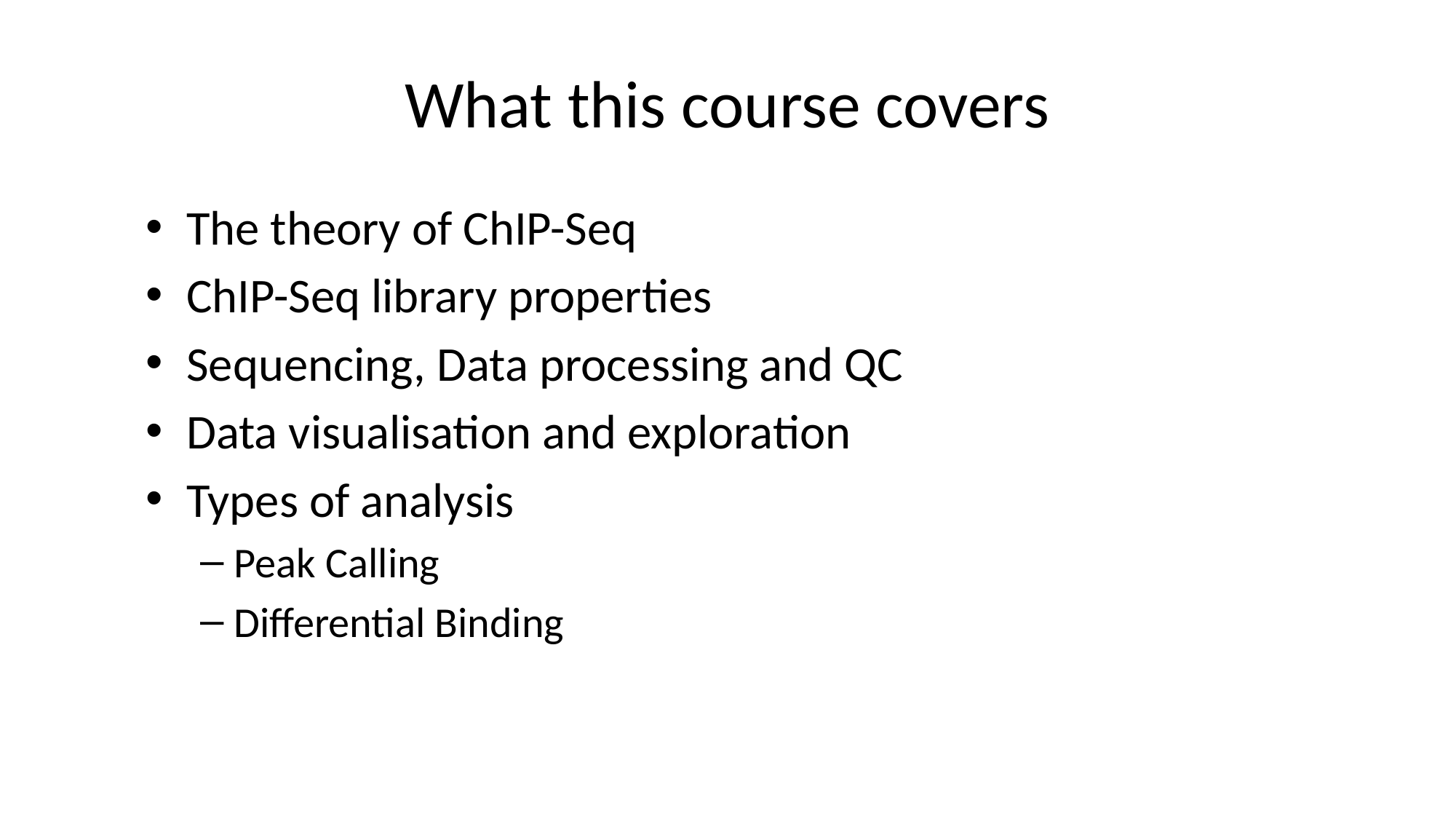

# What this course covers
The theory of ChIP-Seq
ChIP-Seq library properties
Sequencing, Data processing and QC
Data visualisation and exploration
Types of analysis
Peak Calling
Differential Binding